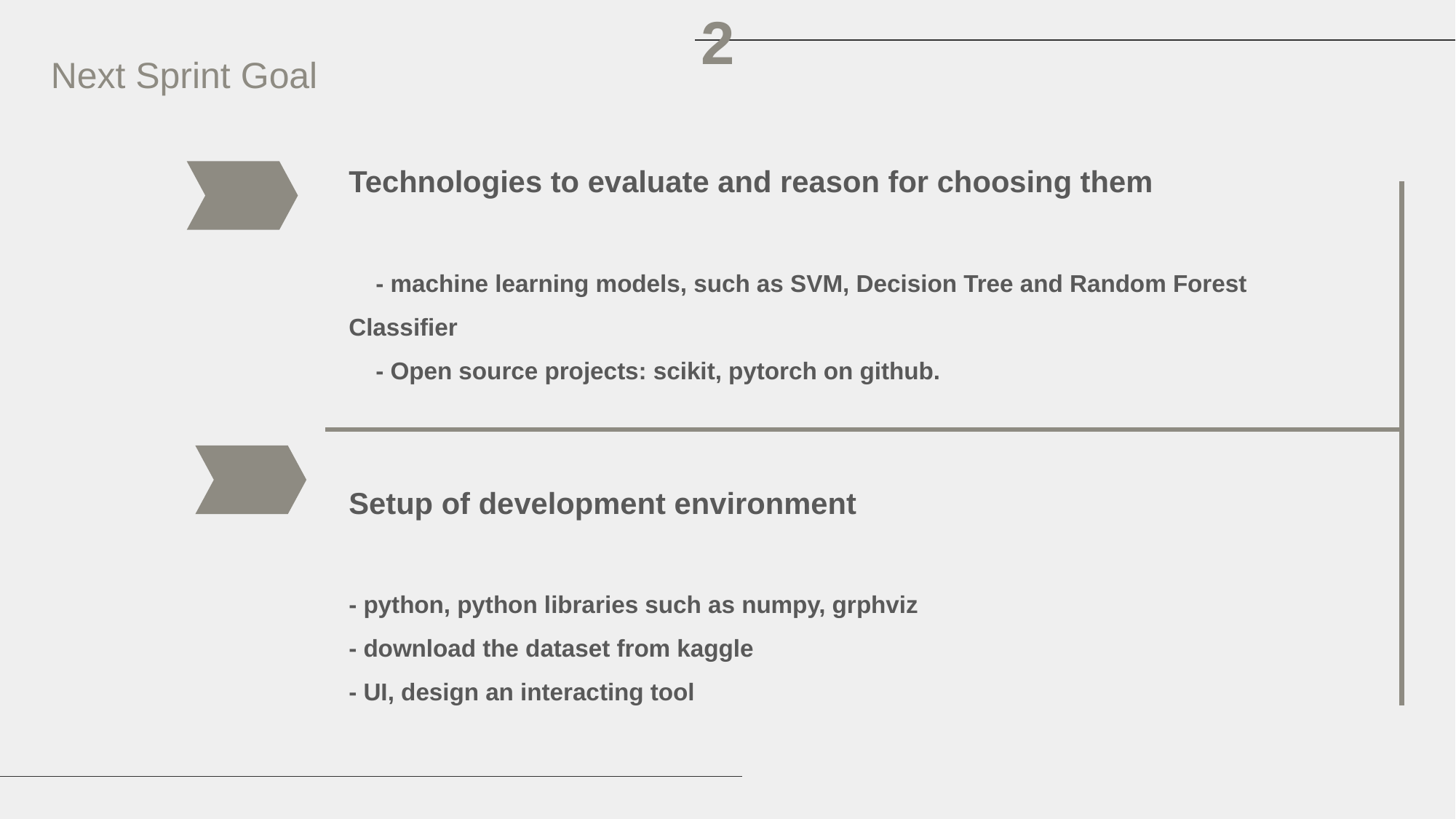

2
Next Sprint Goal

Technologies to evaluate and reason for choosing them

    - machine learning models, such as SVM, Decision Tree and Random Forest Classifier
    - Open source projects: scikit, pytorch on github.

Setup of development environment

- python, python libraries such as numpy, grphviz
- download the dataset from kaggle
- UI, design an interacting tool